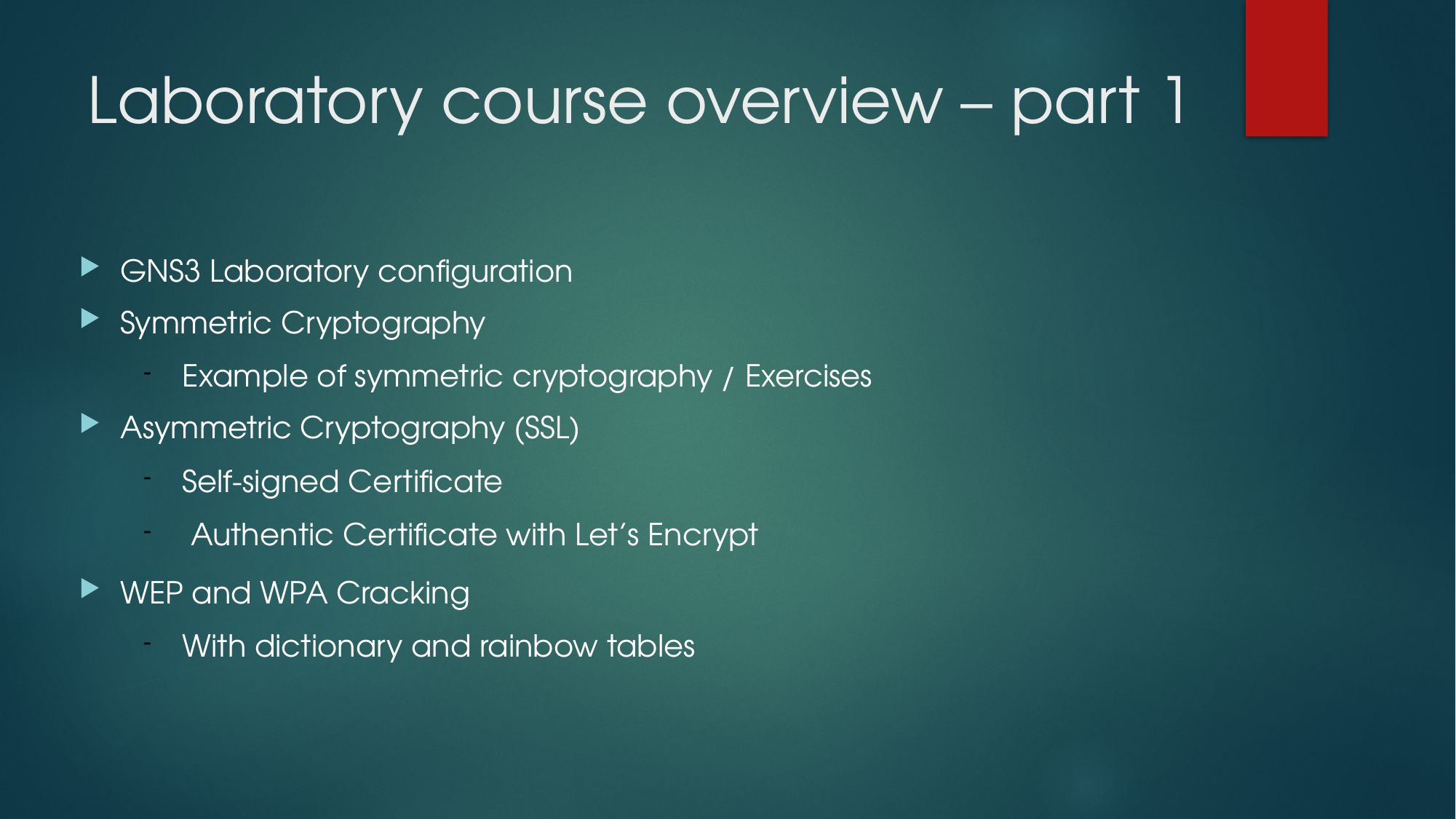

Laboratory course overview – part 1

GNS3 Laboratory configuration
Symmetric Cryptography
Example of symmetric cryptography / Exercises
Asymmetric Cryptography (SSL)
Self-signed Certificate
 Authentic Certificate with Let’s Encrypt
WEP and WPA Cracking
With dictionary and rainbow tables